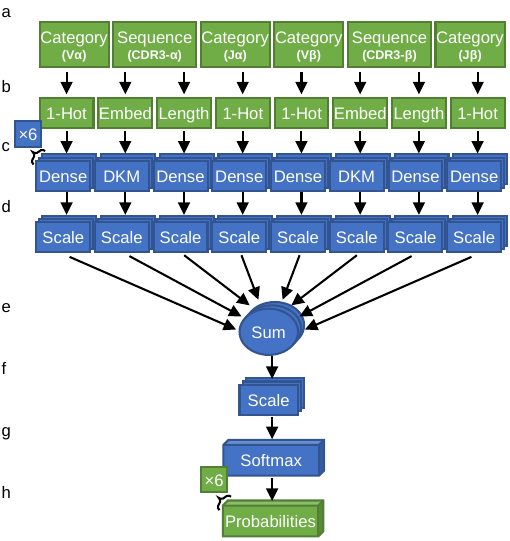

a
Category
(Vα)
Sequence
(CDR3-α)
Category
(Jα)
Category
(Vβ)
Sequence
(CDR3-β)
Category
(Jβ)
b
1-Hot
Embed
Length
1-Hot
1-Hot
Embed
Length
1-Hot
×6

c
Dense
DKA
Dense
Dense
Dense
DKA
Dense
Dense
Scale
Scale
Scale
Scale
Scale
Scale
Scale
Scale
Sum
Norm
Dense
DKA
Dense
Dense
Dense
DKA
Dense
Dense
Scale
Scale
Scale
Scale
Scale
Scale
Scale
Scale
Sum
Norm
Dense
DKM
Dense
Dense
Dense
DKM
Dense
Dense
Scale
Scale
Scale
Scale
Scale
Scale
Scale
Scale
Sum
Scale
d
e
f
g
Softmax
×6

h
Probabilities